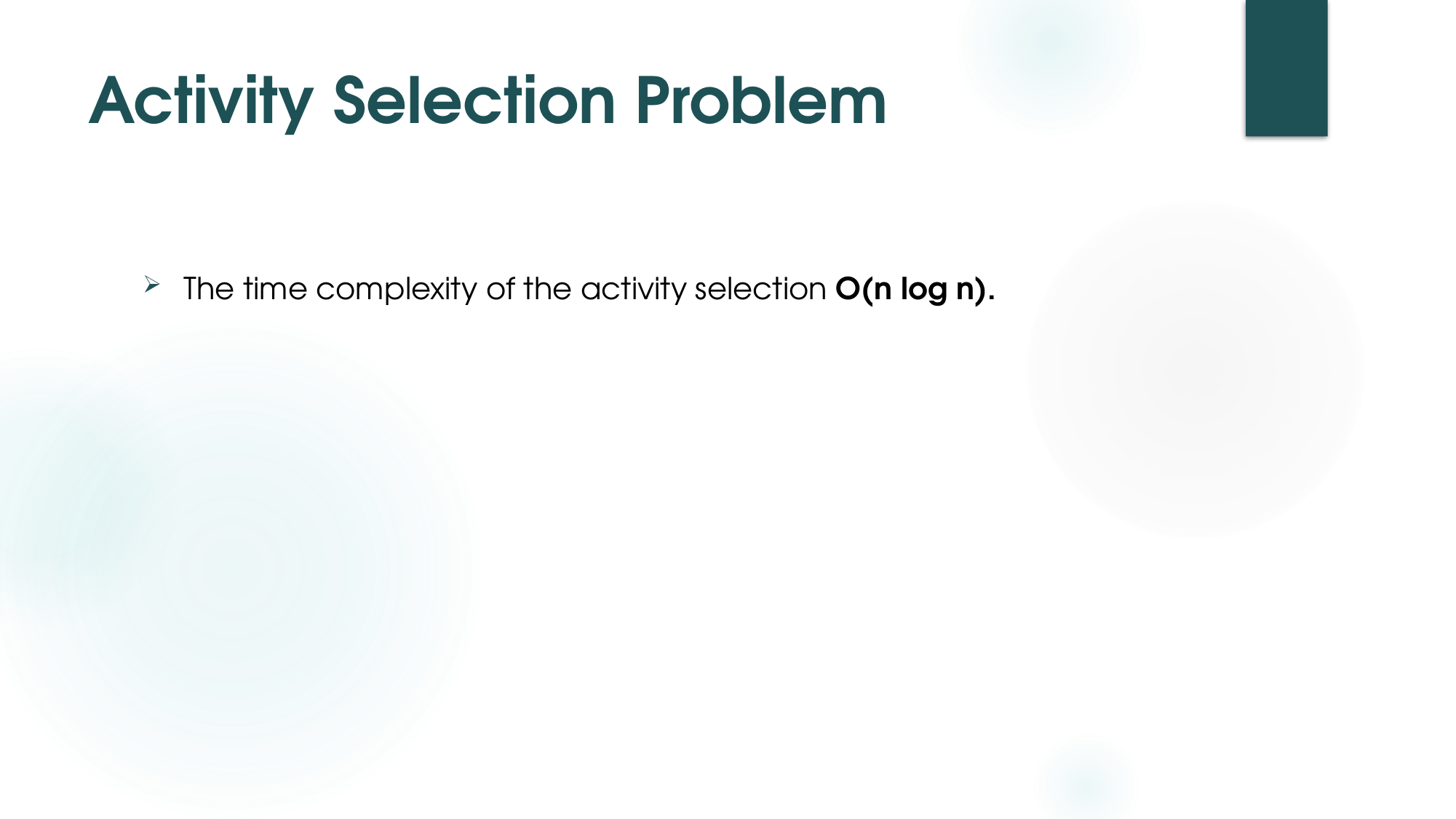

# Activity Selection Problem
The time complexity of the activity selection O(n log n).